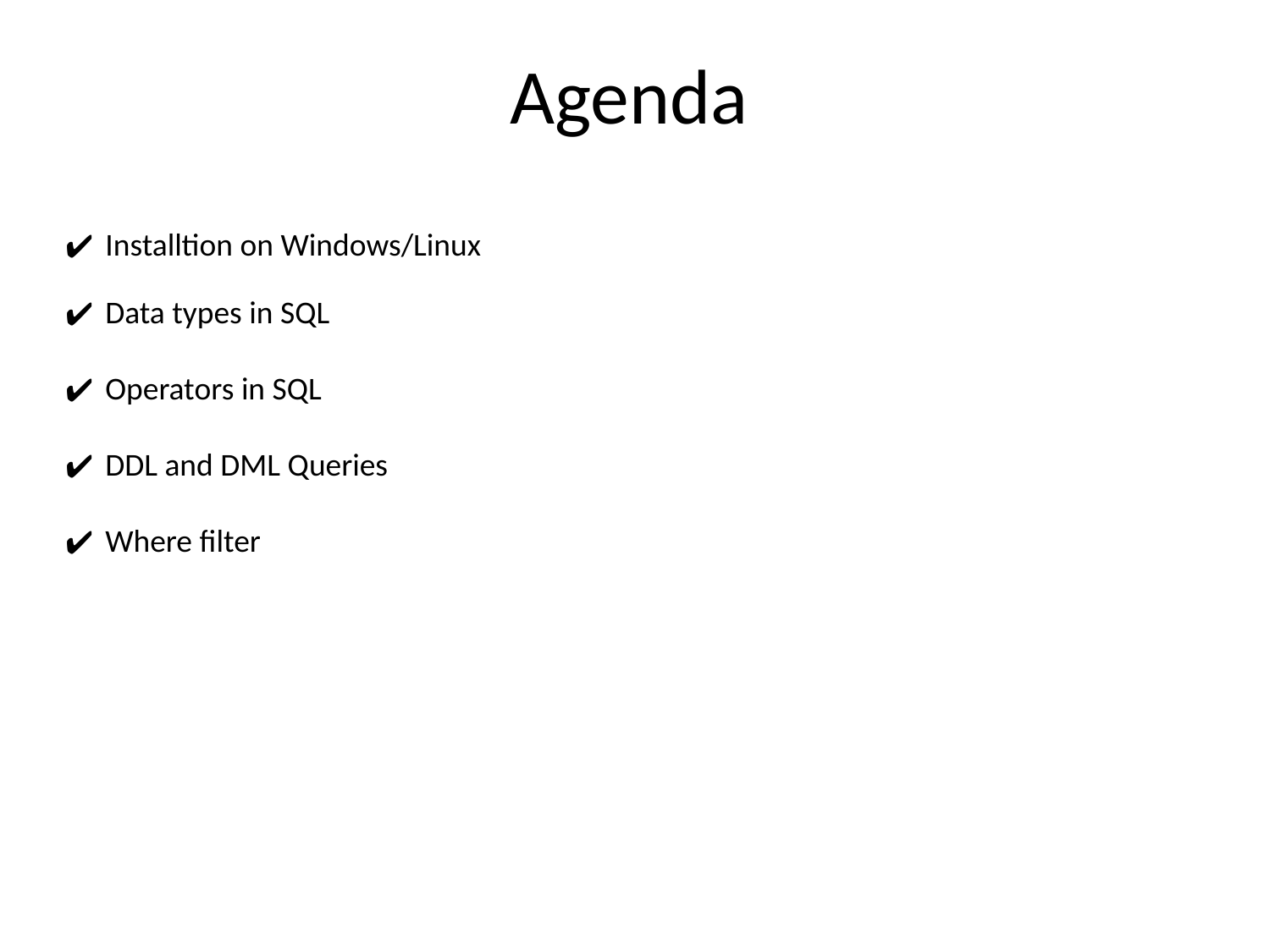

Agenda
#

Installtion on Windows/Linux

Data types in SQL

Operators in SQL

DDL and DML Queries

Where filter